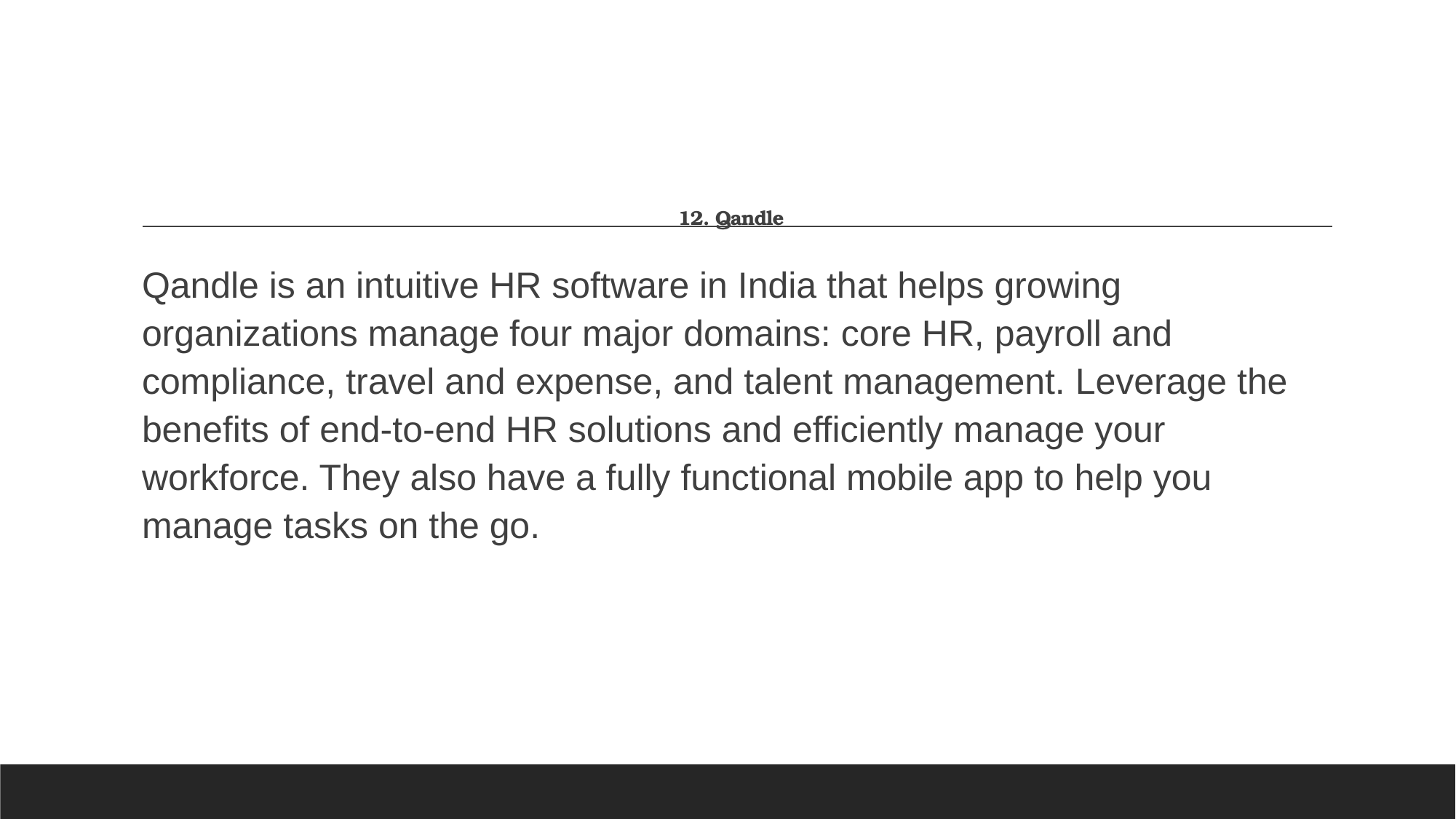

# 12. Qandle
Qandle is an intuitive HR software in India that helps growing organizations manage four major domains: core HR, payroll and compliance, travel and expense, and talent management. Leverage the benefits of end-to-end HR solutions and efficiently manage your workforce. They also have a fully functional mobile app to help you manage tasks on the go.